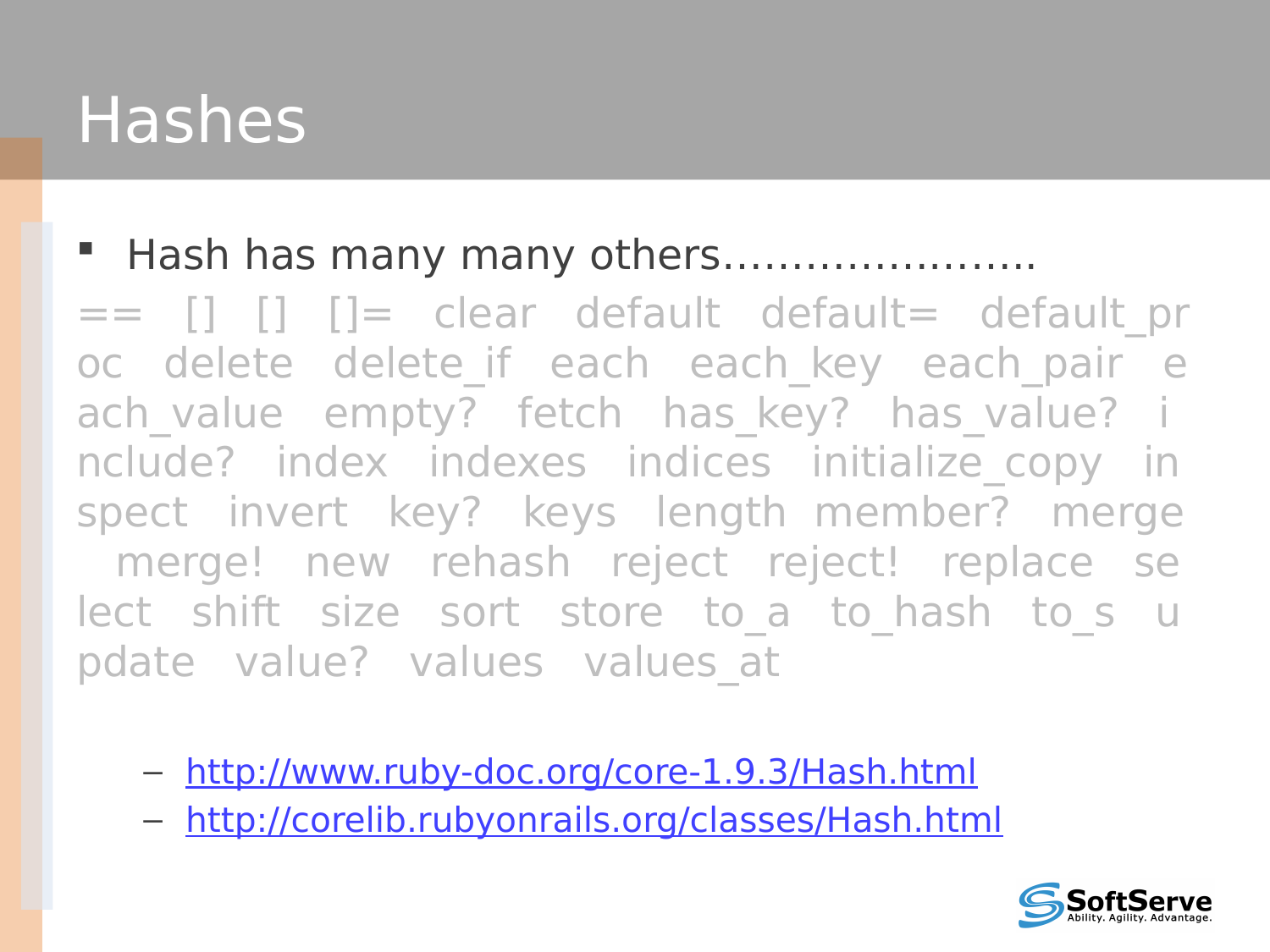

# Hashes
Hash has many many others…………………..
==   []   []   []=   clear   default   default=   default_proc   delete   delete_if   each   each_key   each_pair   each_value   empty?   fetch   has_key?   has_value?   include?   index   indexes   indices   initialize_copy   inspect   invert   key?   keys   length  member?   merge   merge!   new   rehash   reject   reject!   replace   select   shift   size   sort   store   to_a   to_hash   to_s   update   value?   values   values_at

http://www.ruby-doc.org/core-1.9.3/Hash.html
http://corelib.rubyonrails.org/classes/Hash.html